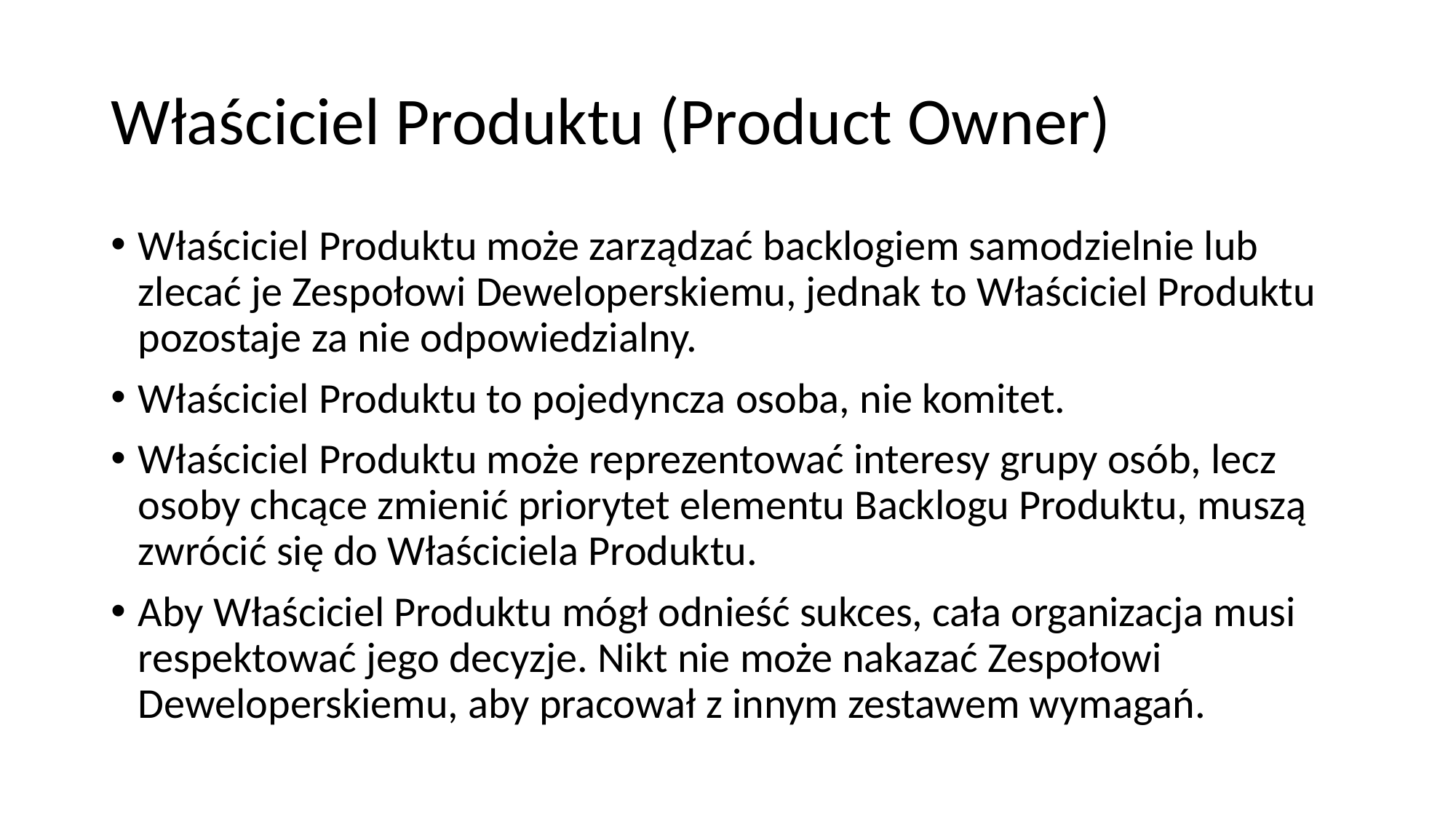

# Właściciel Produktu (Product Owner)
Właściciel Produktu może zarządzać backlogiem samodzielnie lub zlecać je Zespołowi Deweloperskiemu, jednak to Właściciel Produktu pozostaje za nie odpowiedzialny.
Właściciel Produktu to pojedyncza osoba, nie komitet.
Właściciel Produktu może reprezentować interesy grupy osób, lecz osoby chcące zmienić priorytet elementu Backlogu Produktu, muszą zwrócić się do Właściciela Produktu.
Aby Właściciel Produktu mógł odnieść sukces, cała organizacja musi respektować jego decyzje. Nikt nie może nakazać Zespołowi Deweloperskiemu, aby pracował z innym zestawem wymagań.